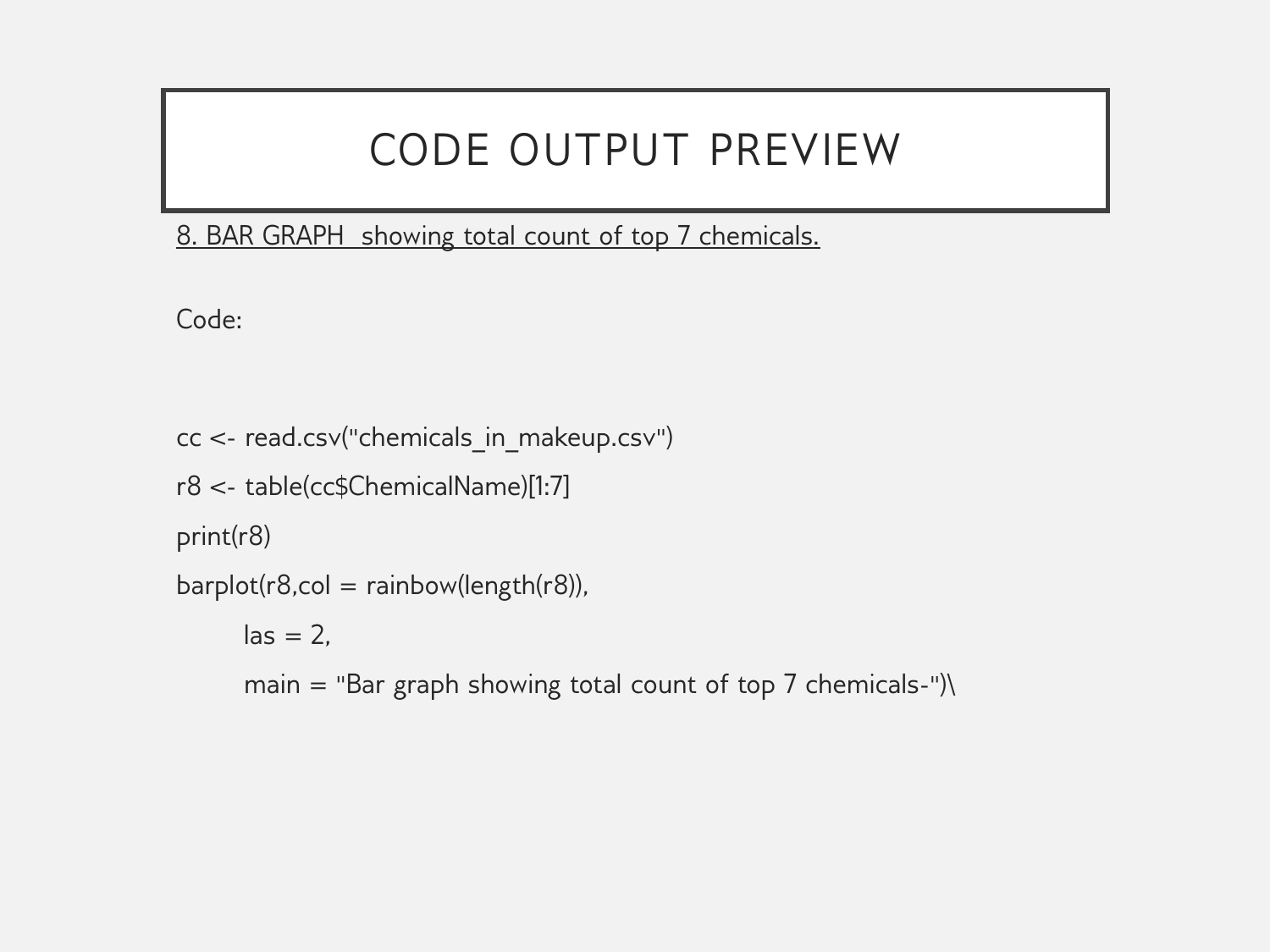

# CODE OUTPUT PREVIEW
8. BAR GRAPH  showing total count of top 7 chemicals.
Code:
cc <- read.csv("chemicals_in_makeup.csv")
r8 <- table(cc$ChemicalName)[1:7]
print(r8)
barplot(r8,col = rainbow(length(r8)),
        las = 2,
        main = "Bar graph showing total count of top 7 chemicals-")\